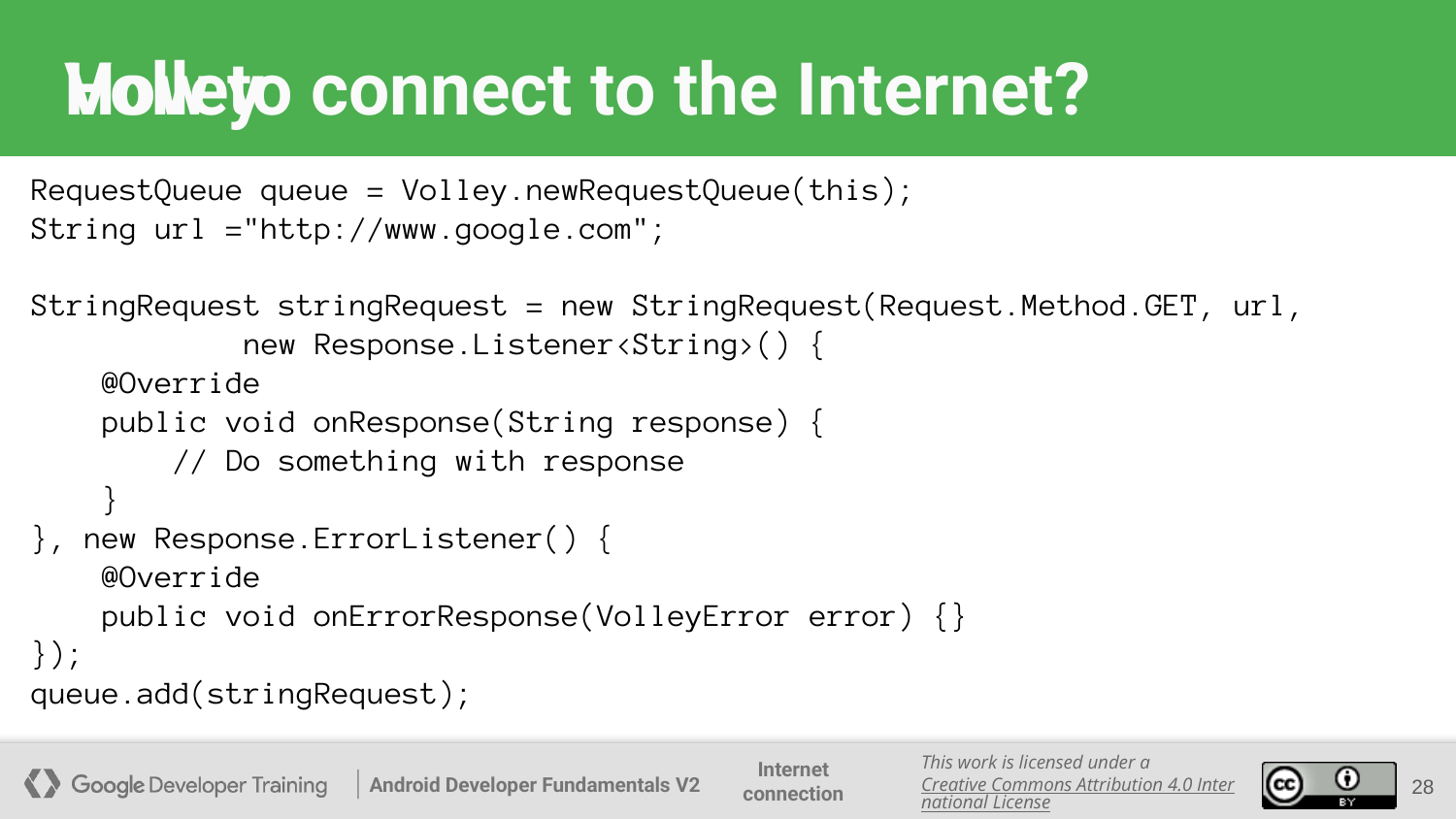

How to connect to the Internet?
# Volley
RequestQueue queue = Volley.newRequestQueue(this);
String url ="http://www.google.com";

StringRequest stringRequest = new StringRequest(Request.Method.GET, url,
            new Response.Listener<String>() {
    @Override
    public void onResponse(String response) {
        // Do something with response
    }
}, new Response.ErrorListener() {
    @Override
    public void onErrorResponse(VolleyError error) {}
});
queue.add(stringRequest);

28